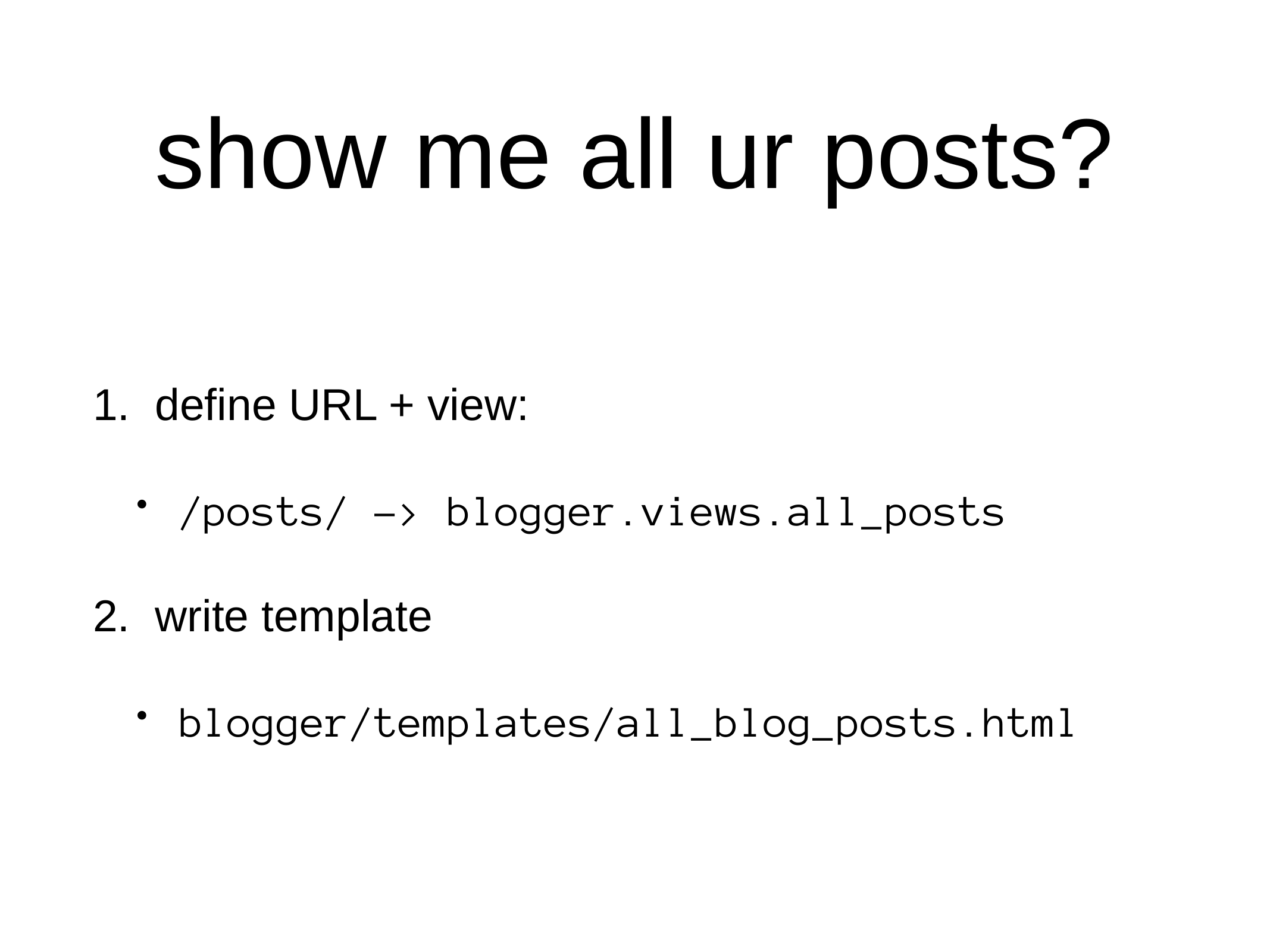

# show me all ur posts?
define URL + view:
/posts/ -> blogger.views.all_posts
write template
blogger/templates/all_blog_posts.html